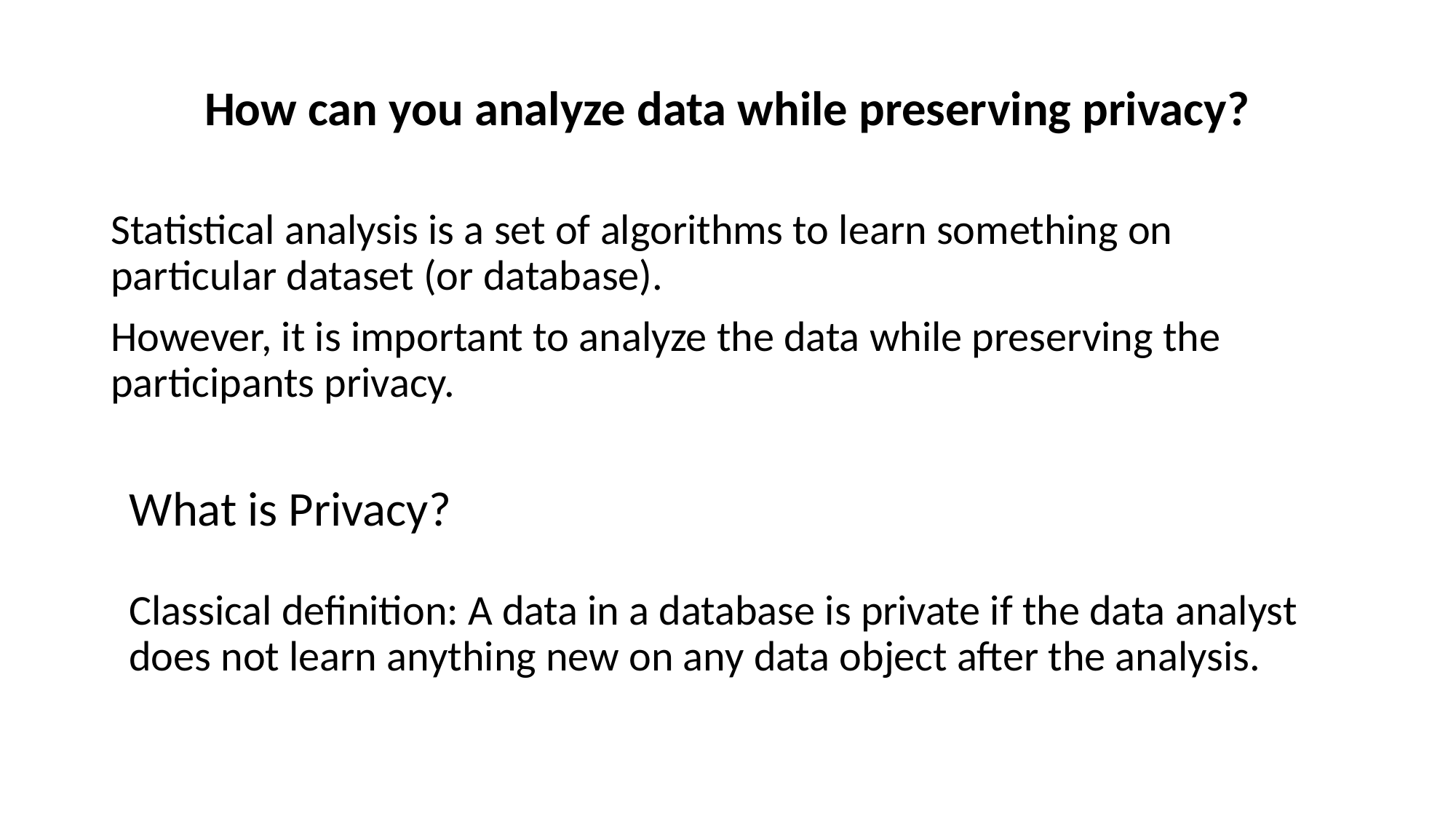

How can you analyze data while preserving privacy?
Statistical analysis is a set of algorithms to learn something on particular dataset (or database).
However, it is important to analyze the data while preserving the participants privacy.
# What is Privacy?
Classical definition: A data in a database is private if the data analyst does not learn anything new on any data object after the analysis.